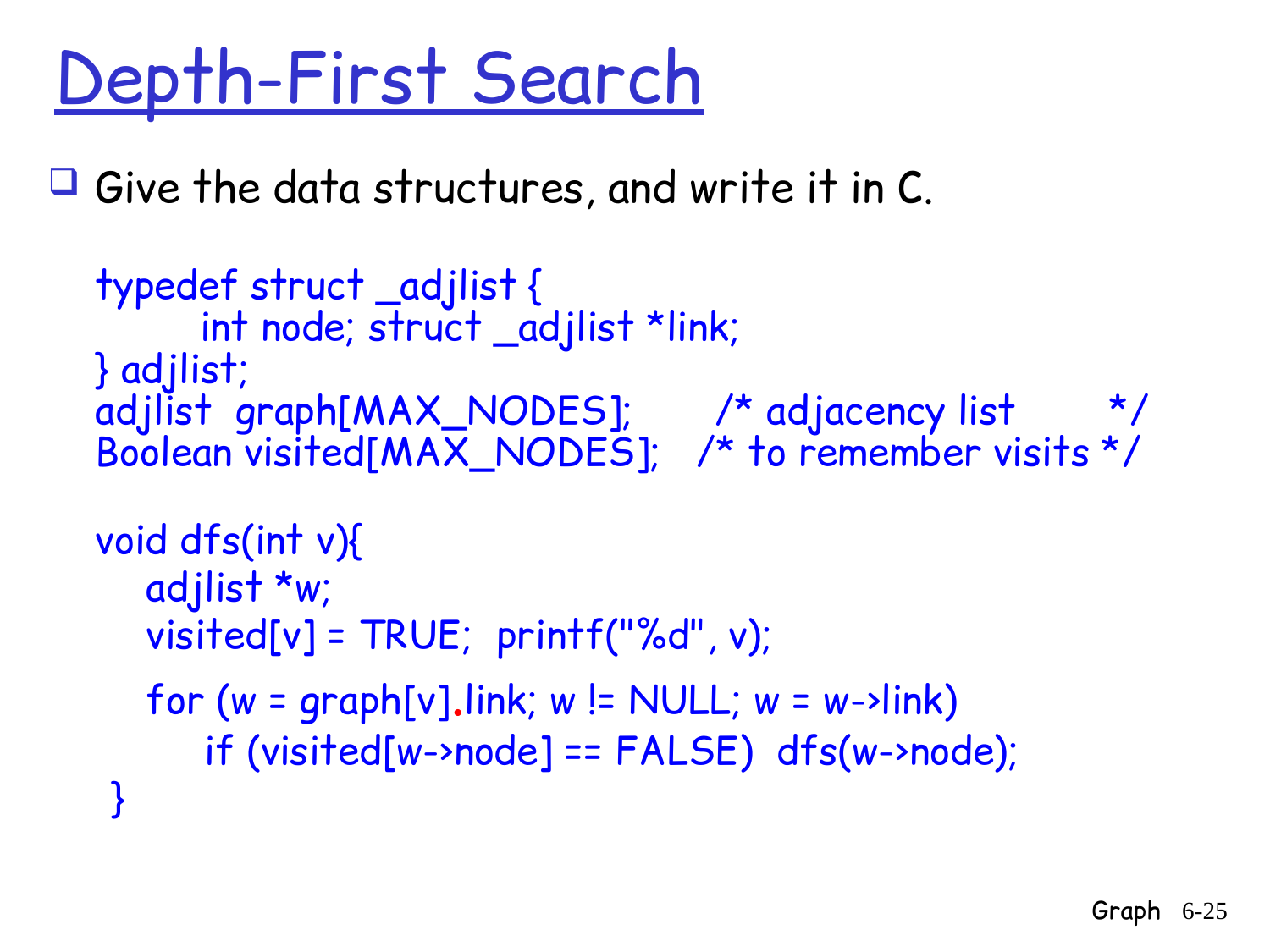

# Depth-First Search
Give the data structures, and write it in C.
typedef struct _adjlist {
         int node; struct _adjlist *link;
} adjlist;
adjlist  graph[MAX_NODES];       /* adjacency list        */
Boolean visited[MAX_NODES];   /* to remember visits */
void dfs(int v){
   adjlist *w;
   visited[v] = TRUE;  printf("%d", v);
   for (w = graph[v].link; w != NULL; w = w->link)
        if (visited[w->node] == FALSE)  dfs(w->node);
}
Graph
6-25